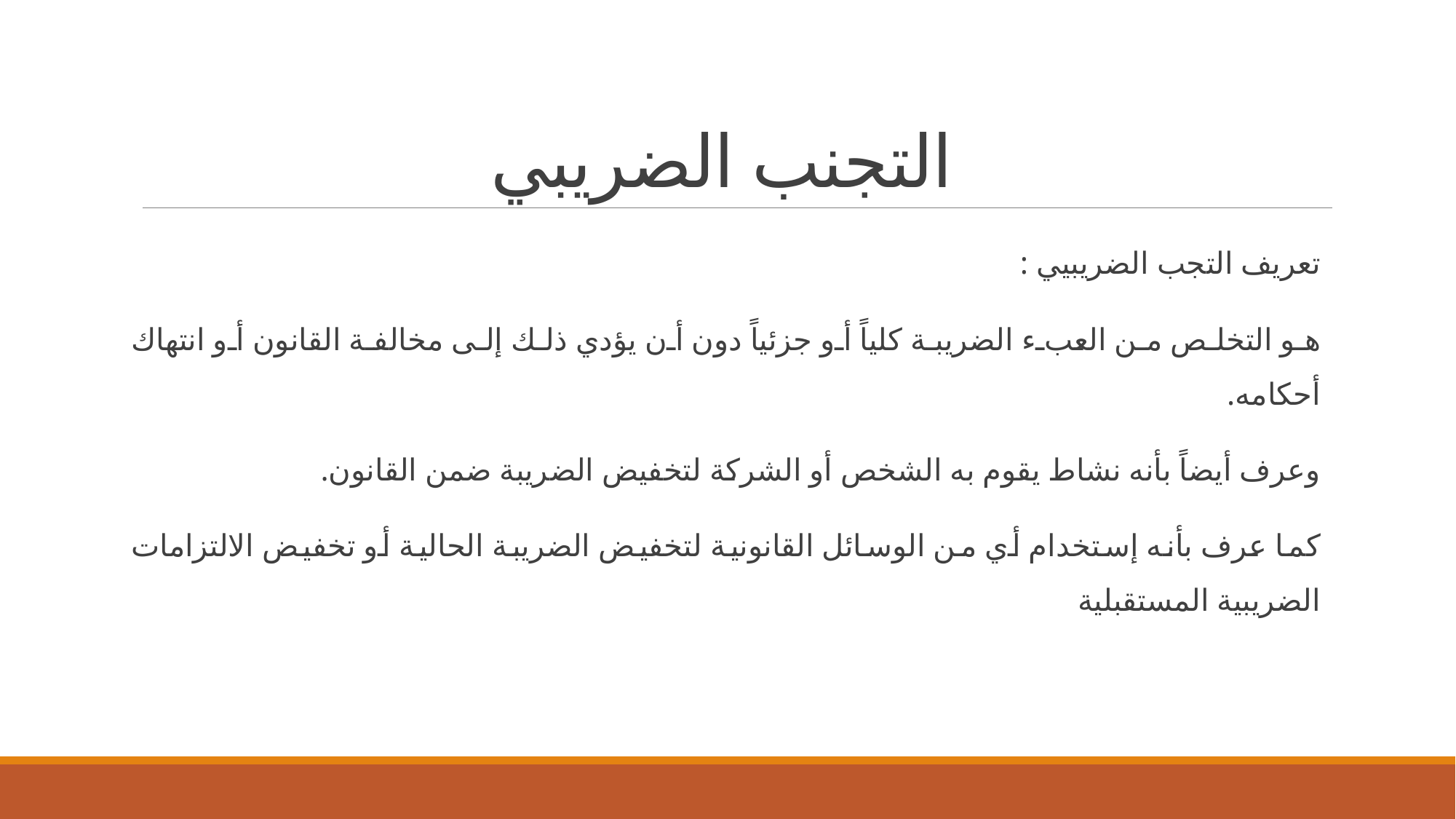

# التجنب الضريبي
تعريف التجب الضريبيي :
هو التخلص من العبء الضريبة كلياً أو جزئياً دون أن يؤدي ذلك إلى مخالفة القانون أو انتهاك أحكامه.
وعرف أيضاً بأنه نشاط يقوم به الشخص أو الشركة لتخفيض الضريبة ضمن القانون.
كما عرف بأنه إستخدام أي من الوسائل القانونية لتخفيض الضريبة الحالية أو تخفيض الالتزامات الضريبية المستقبلية